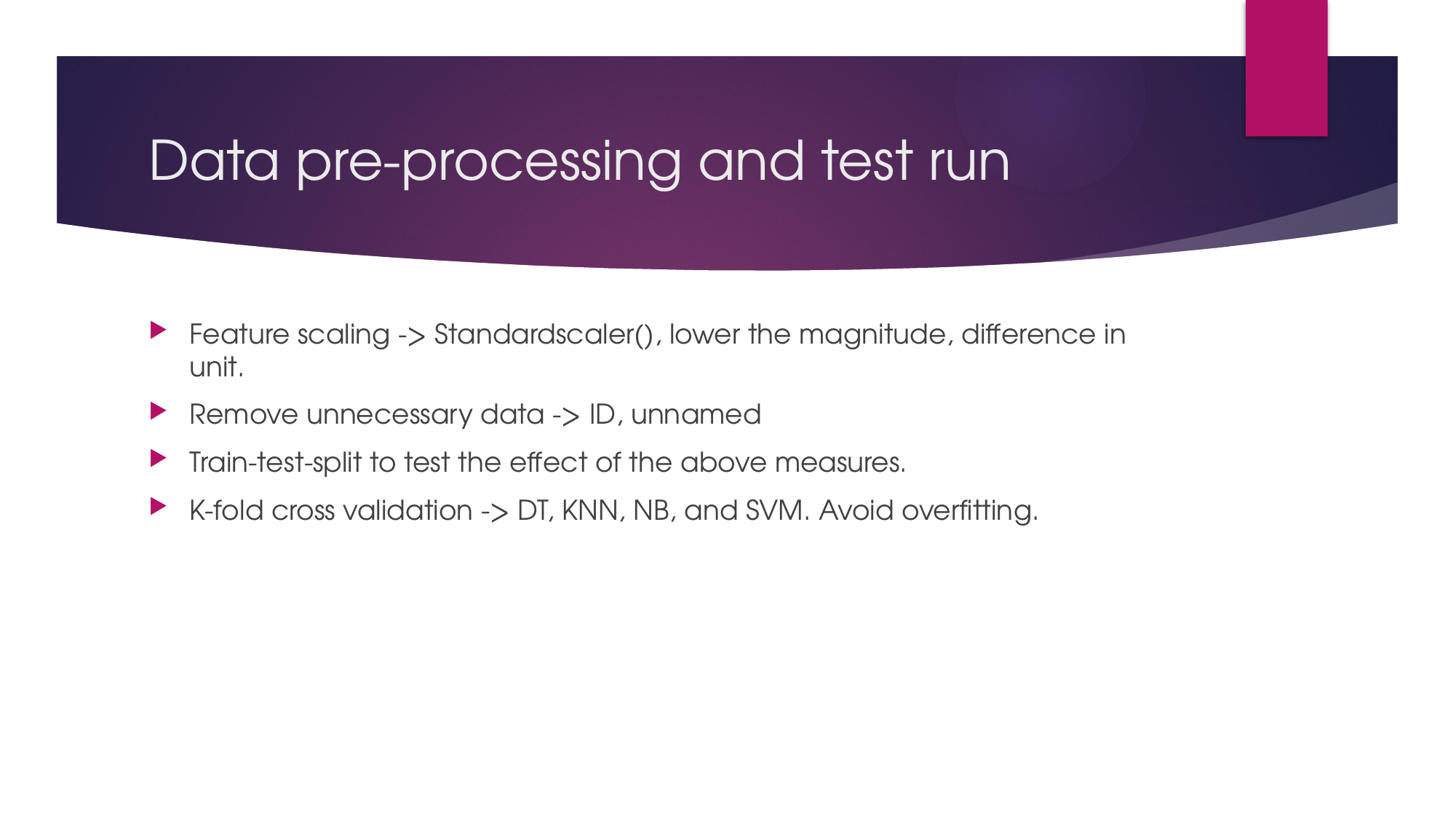

# Data pre-processing and test run
Feature scaling -> Standardscaler(), lower the magnitude, difference in unit.
Remove unnecessary data -> ID, unnamed
Train-test-split to test the effect of the above measures.
K-fold cross validation -> DT, KNN, NB, and SVM. Avoid overfitting.